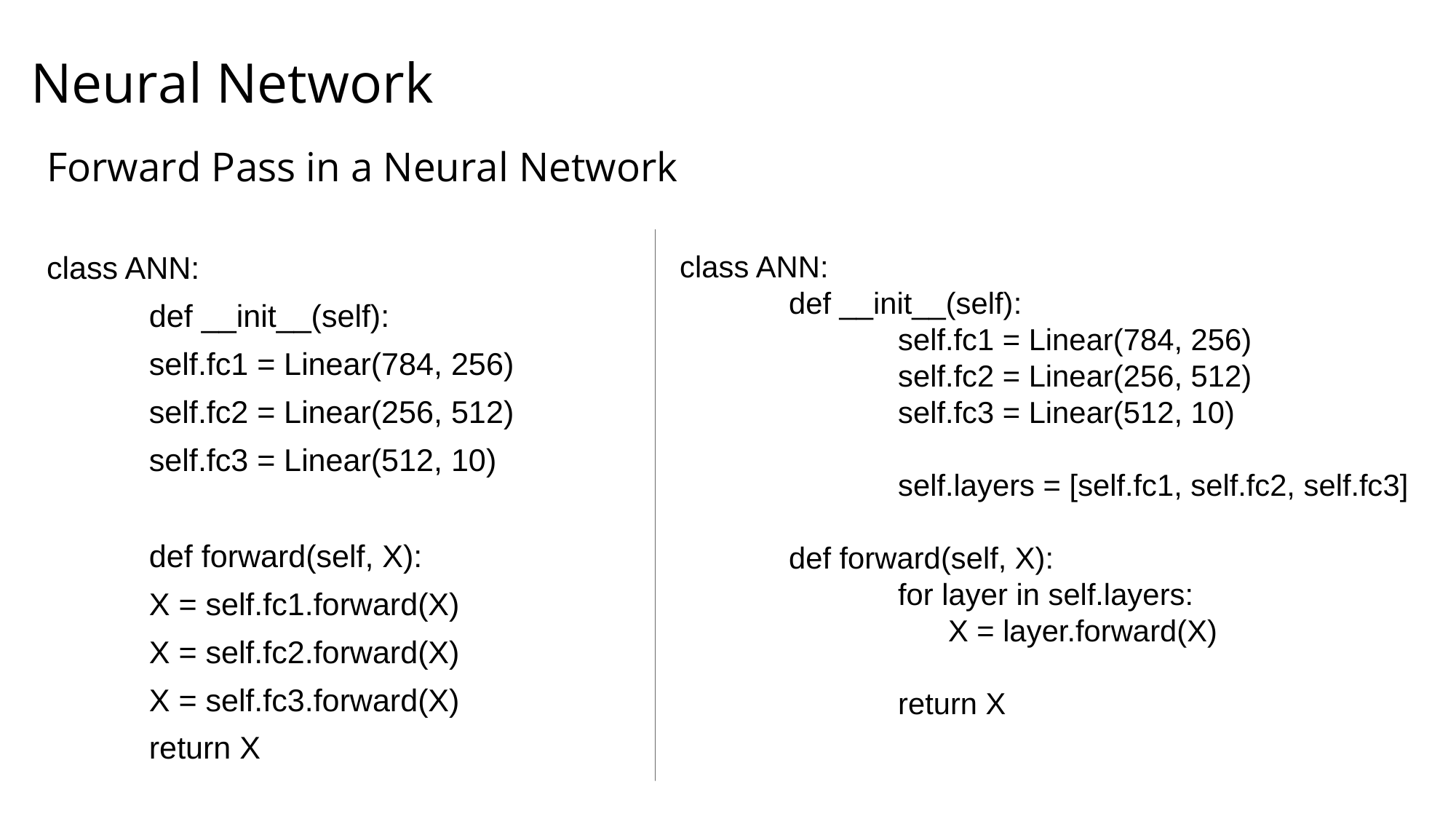

# Neural Network
Forward Pass in a Neural Network

class ANN:
	def __init__(self):
		self.fc1 = Linear(784, 256)
		self.fc2 = Linear(256, 512)
		self.fc3 = Linear(512, 10)

	def forward(self, X):
		X = self.fc1.forward(X)
		X = self.fc2.forward(X)
		X = self.fc3.forward(X)
		return X
class ANN:
	def __init__(self):
		self.fc1 = Linear(784, 256)
		self.fc2 = Linear(256, 512)
		self.fc3 = Linear(512, 10)

		self.layers = [self.fc1, self.fc2, self.fc3]

	def forward(self, X):
		for layer in self.layers:
		      X = layer.forward(X)

		return X